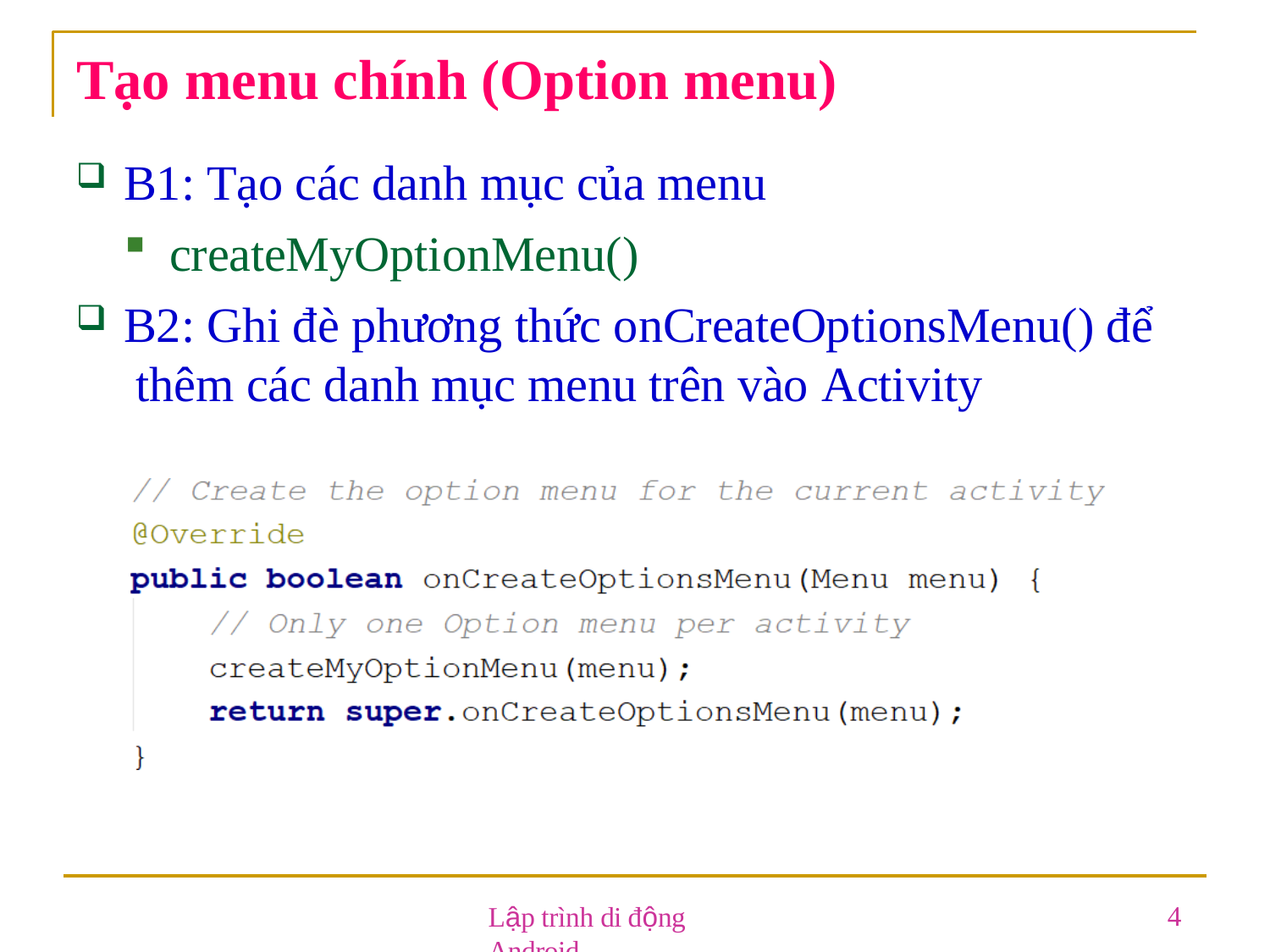

# Tạo menu chính (Option menu)
B1: Tạo các danh mục của menu
createMyOptionMenu()
B2: Ghi đè phương thức onCreateOptionsMenu() để  thêm các danh mục menu trên vào Activity

Lập trình di động Android
4